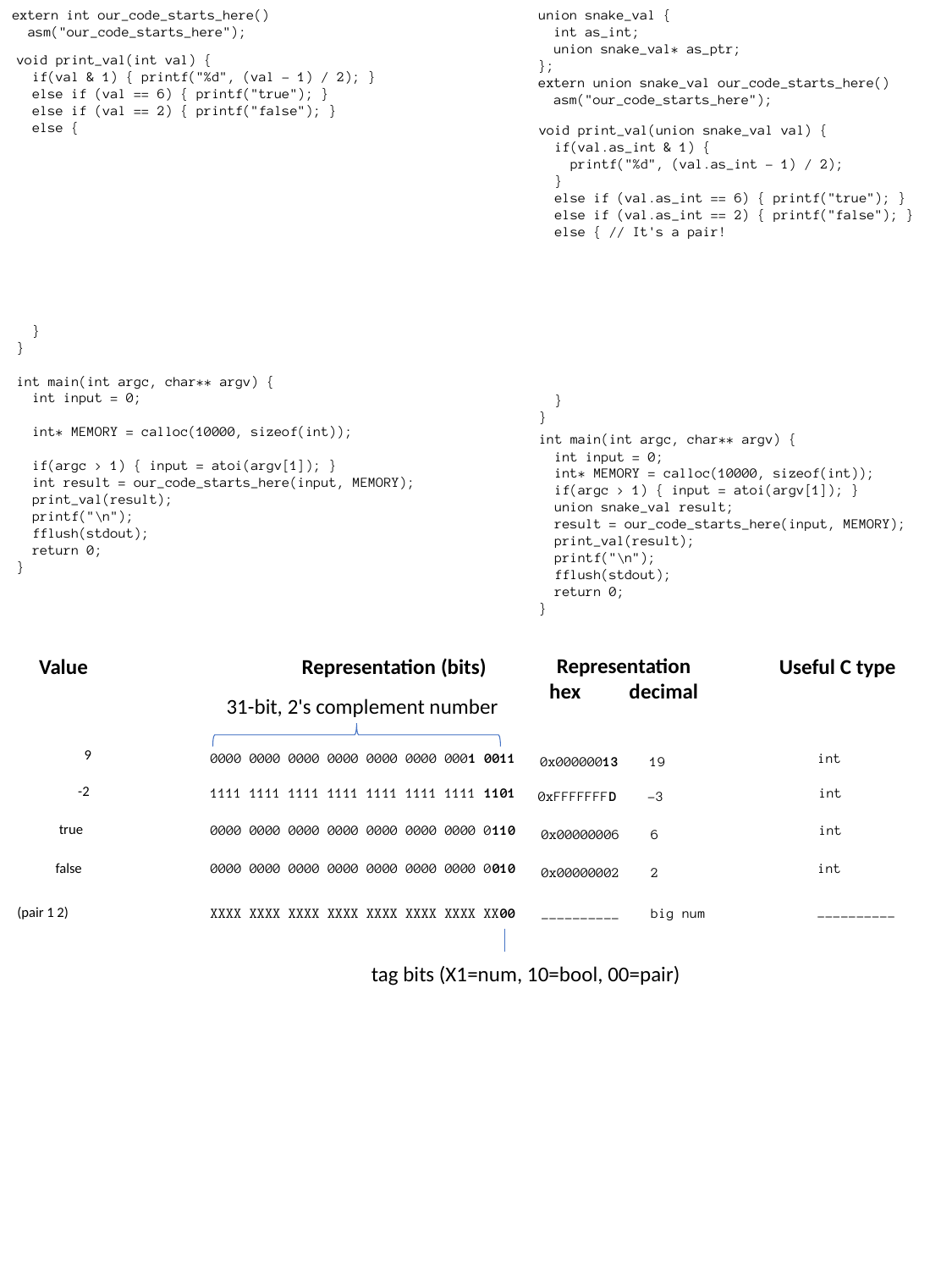

extern int our_code_starts_here()
  asm("our_code_starts_here");
union snake_val {
  int as_int;
  union snake_val* as_ptr;
};
extern union snake_val our_code_starts_here()
  asm("our_code_starts_here");

void print_val(int val) {
  if(val & 1) { printf("%d", (val – 1) / 2); }
  else if (val == 6) { printf("true"); }
  else if (val == 2) { printf("false"); }
  else {

  }
}

int main(int argc, char** argv) {
  int input = 0;

  int* MEMORY = calloc(10000, sizeof(int));

  if(argc > 1) { input = atoi(argv[1]); }
  int result = our_code_starts_here(input, MEMORY);
  print_val(result);
  printf("\n");
  fflush(stdout);
  return 0;
}

void print_val(union snake_val val) {
  if(val.as_int & 1) {
    printf("%d", (val.as_int – 1) / 2);
  }
  else if (val.as_int == 6) { printf("true"); }
  else if (val.as_int == 2) { printf("false"); }
  else { // It's a pair!

  }
}

int main(int argc, char** argv) {
  int input = 0;
  int* MEMORY = calloc(10000, sizeof(int));
  if(argc > 1) { input = atoi(argv[1]); }
  union snake_val result;
  result = our_code_starts_here(input, MEMORY);
  print_val(result);
  printf("\n");
  fflush(stdout);
  return 0;
}

Representation
hex          decimal
Representation (bits)
Useful C type
Value
31-bit, 2's complement number
9
0000 0000 0000 0000 0000 0000 0001 0011
int
0x00000013    19
-2
1111 1111 1111 1111 1111 1111 1111 1101
int
0xFFFFFFFD    -3
true
0000 0000 0000 0000 0000 0000 0000 0110
int
0x00000006    6
false
0000 0000 0000 0000 0000 0000 0000 0010
int
0x00000002    2
__________
(pair 1 2)
XXXX XXXX XXXX XXXX XXXX XXXX XXXX XX00
__________    big num
tag bits (X1=num, 10=bool, 00=pair)